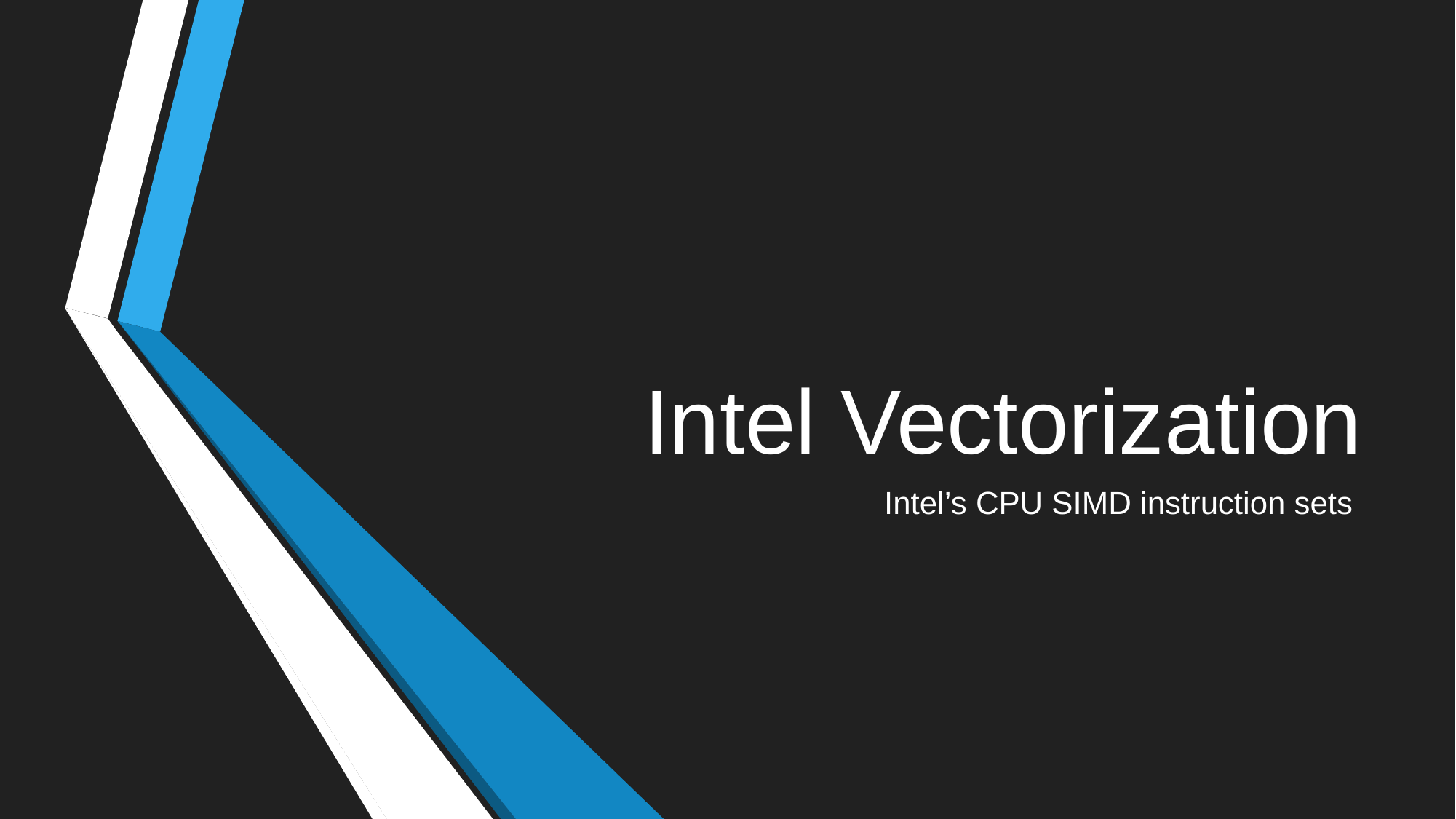

# Intel Vectorization
Intel’s CPU SIMD instruction sets